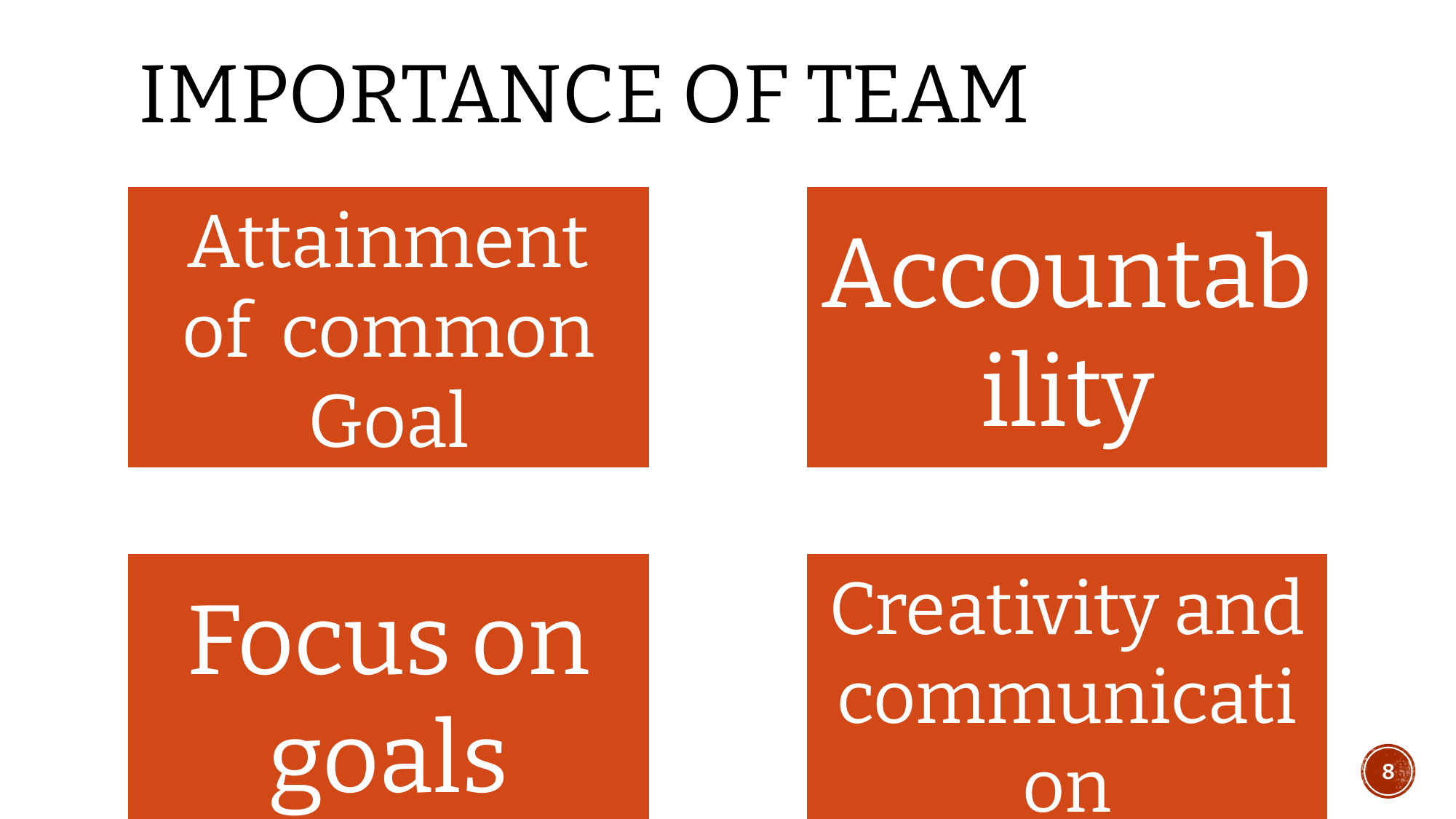

# IMPORTANCE OF TEAM
Attainment of  common Goal
Accountability
Focus on goals
Creativity and communication
8